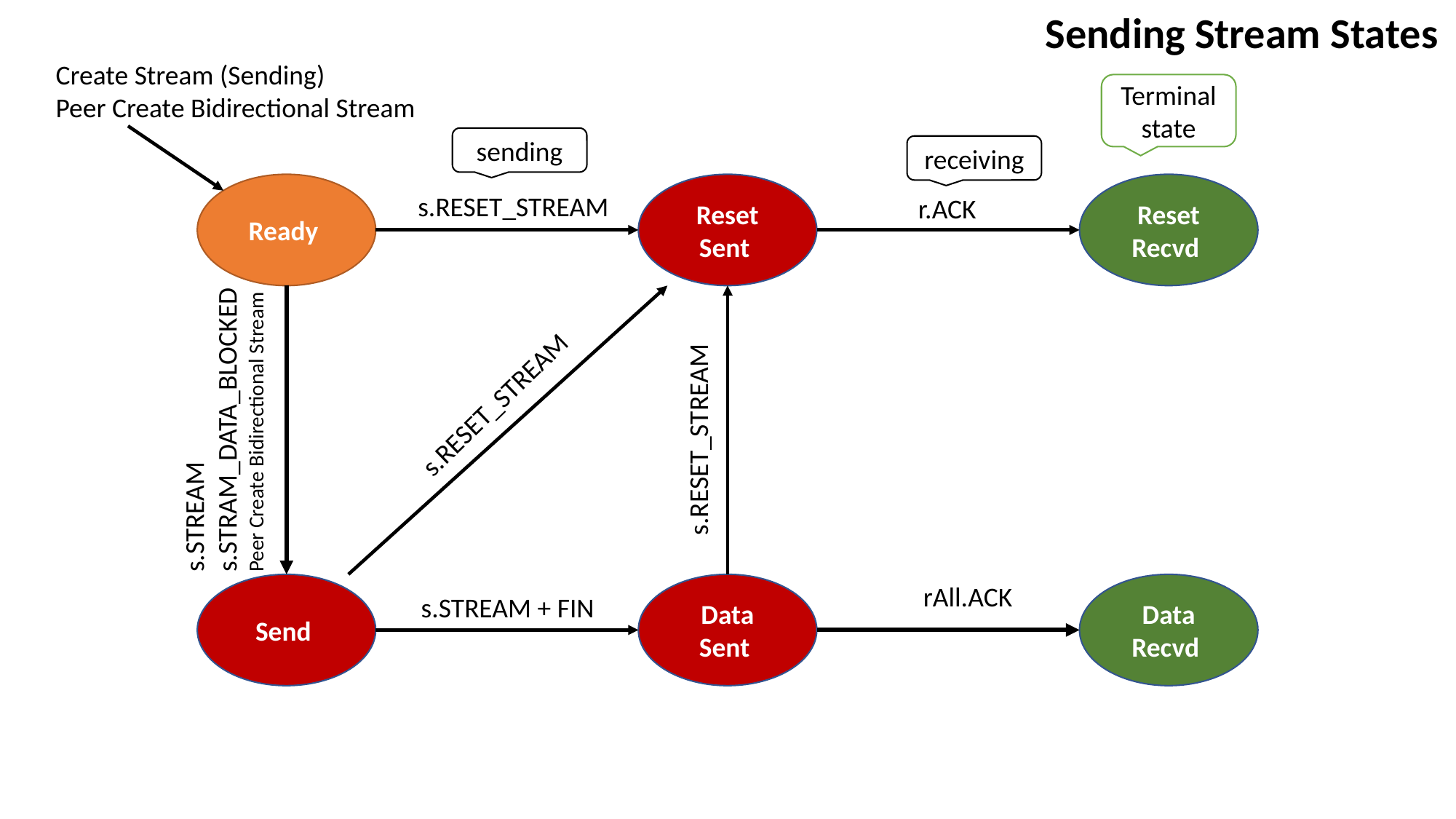

Sending Stream States
Create Stream (Sending)
Peer Create Bidirectional Stream
Terminal state
sending
receiving
Reset Recvd
Reset Sent
Ready
s.RESET_STREAM
r.ACK
s.STREAM
s.STRAM_DATA_BLOCKED
Peer Create Bidirectional Stream

s.RESET_STREAM
s.RESET_STREAM
rAll.ACK
Data Recvd
Send
Data Sent
s.STREAM + FIN